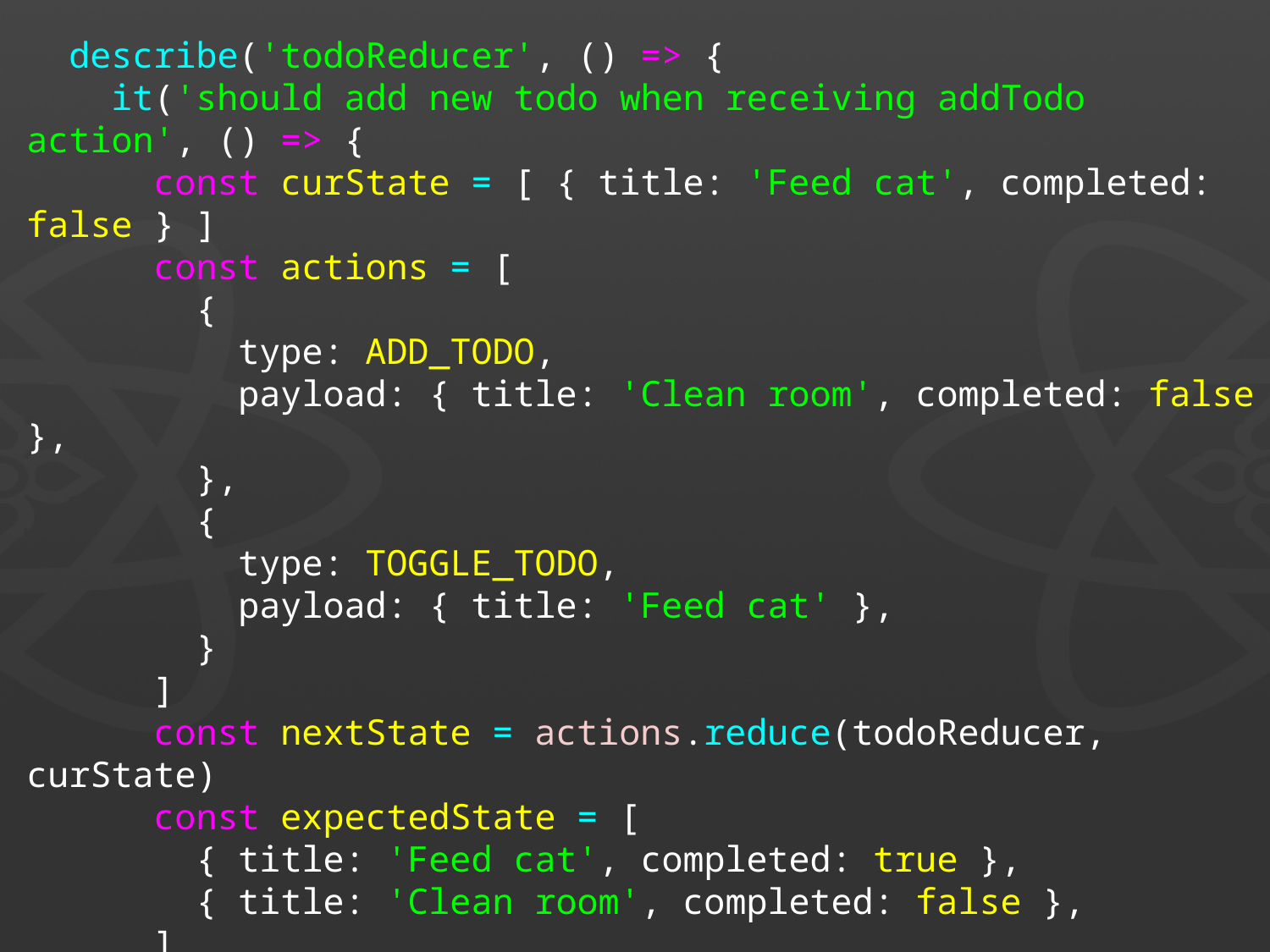

describe('todoReducer', () => {
    it('should add new todo when receiving addTodo action', () => {
      const curState = [ { title: 'Feed cat', completed: false } ]
      const actions = [
        {
          type: ADD_TODO,
          payload: { title: 'Clean room', completed: false },
        },
        {
          type: TOGGLE_TODO,
          payload: { title: 'Feed cat' },
        }
      ]
      const nextState = actions.reduce(todoReducer, curState)
      const expectedState = [
        { title: 'Feed cat', completed: true },
        { title: 'Clean room', completed: false },
      ]

    })
  })